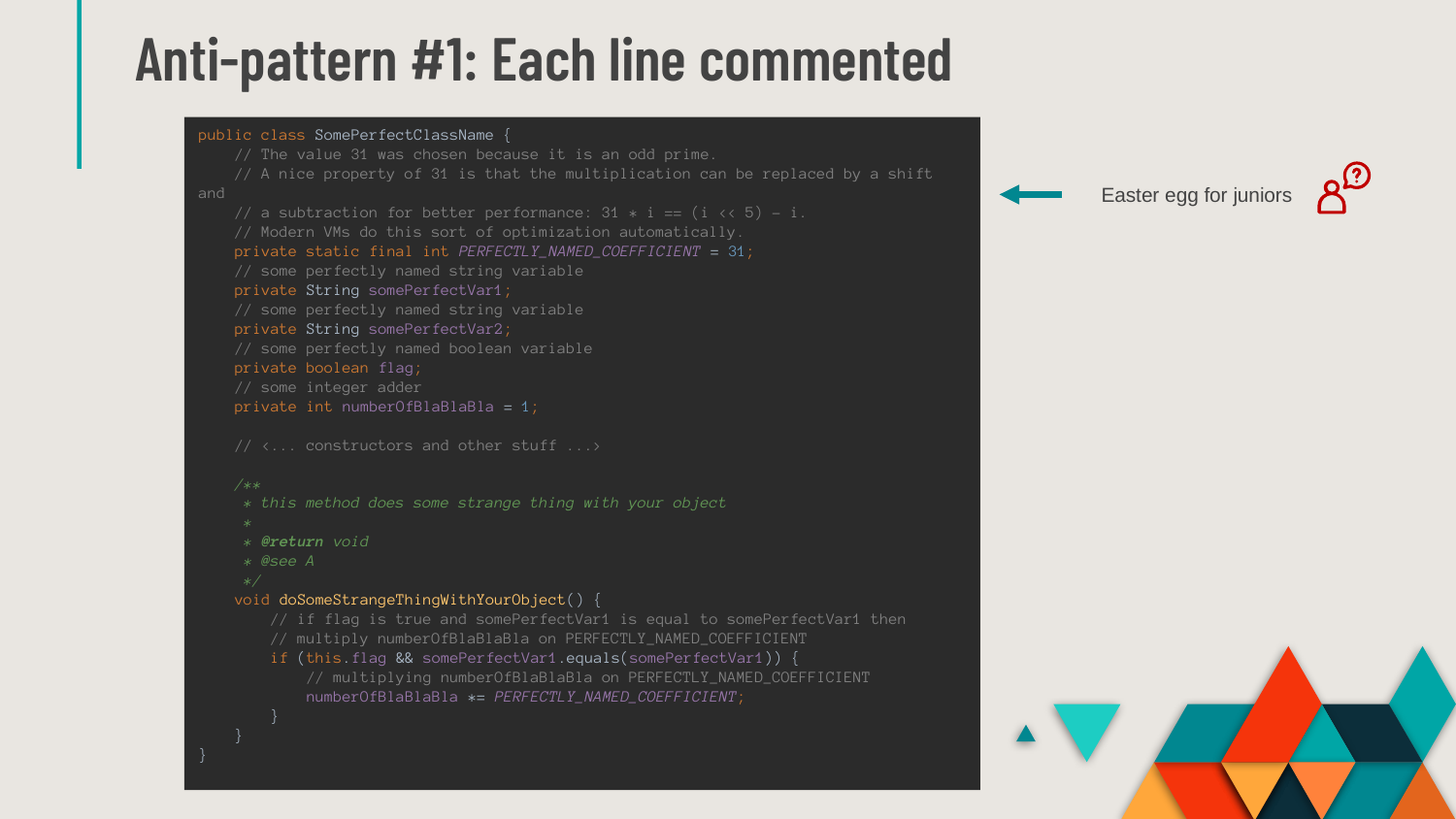

# Anti-pattern #1: Each line commented
public class SomePerfectClassName {
    // The value 31 was chosen because it is an odd prime.
    // A nice property of 31 is that the multiplication can be replaced by a shift and
    // a subtraction for better performance: 31 * i == (i << 5) - i.
    // Modern VMs do this sort of optimization automatically.
    private static final int PERFECTLY_NAMED_COEFFICIENT = 31;
    // some perfectly named string variable
    private String somePerfectVar1;
    // some perfectly named string variable
    private String somePerfectVar2;
    // some perfectly named boolean variable
    private boolean flag;
    // some integer adder
    private int numberOfBlaBlaBla = 1;
    // <... constructors and other stuff ...>
    /**
     * this method does some strange thing with your object
     *
     * @return void
     * @see A
     */
    void doSomeStrangeThingWithYourObject() {
        // if flag is true and somePerfectVar1 is equal to somePerfectVar1 then
        // multiply numberOfBlaBlaBla on PERFECTLY_NAMED_COEFFICIENT
        if (this.flag && somePerfectVar1.equals(somePerfectVar1)) {
            // multiplying numberOfBlaBlaBla on PERFECTLY_NAMED_COEFFICIENT
            numberOfBlaBlaBla *= PERFECTLY_NAMED_COEFFICIENT;
        }
    }
}

Easter egg for juniors